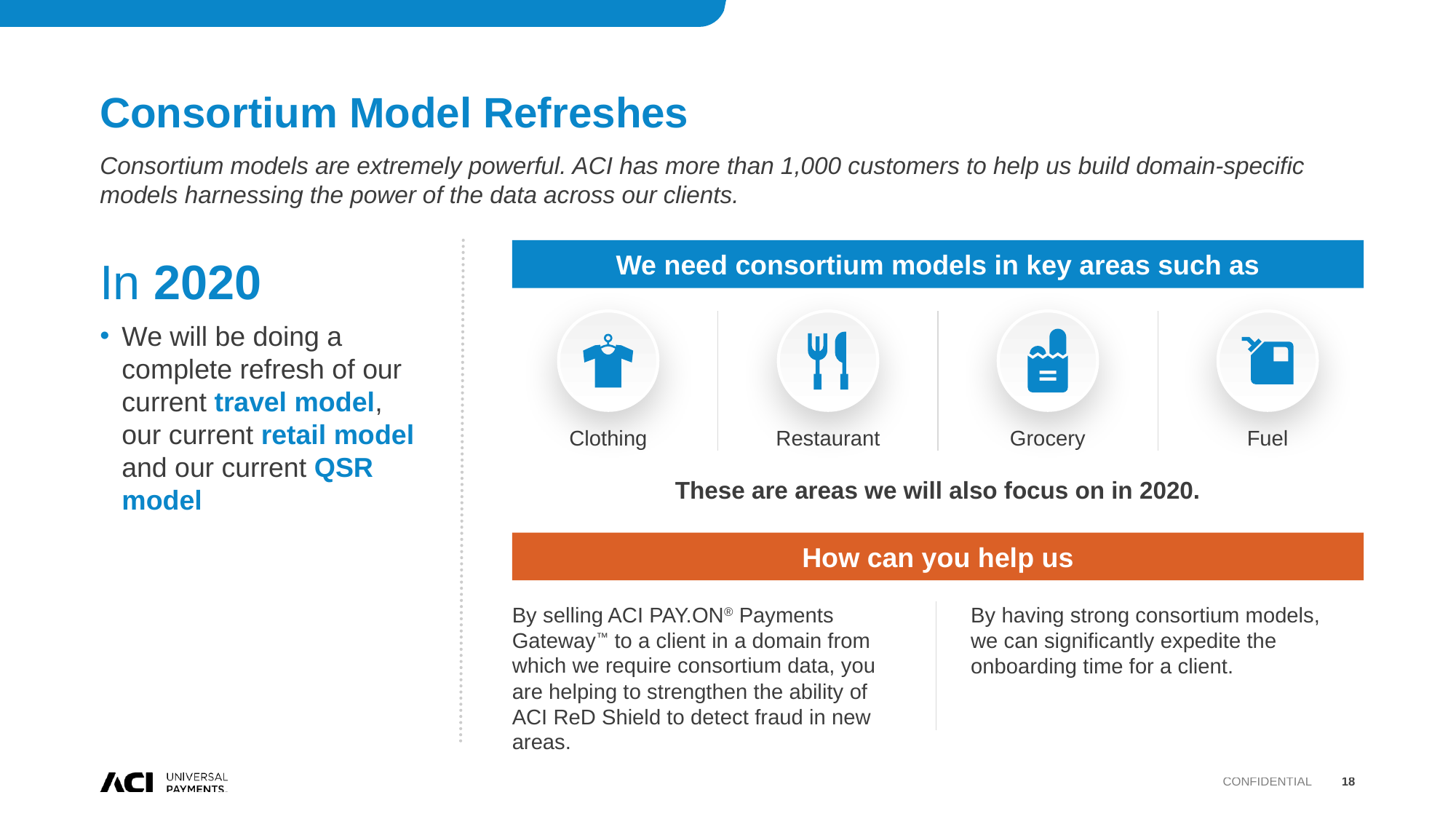

# Consortium Model Refreshes
Consortium models are extremely powerful. ACI has more than 1,000 customers to help us build domain-specific models harnessing the power of the data across our clients.
We need consortium models in key areas such as
In 2020

We will be doing a complete refresh of our current travel model, our current retail model and our current QSR model

Clothing
Restaurant
 Grocery
Fuel
These are areas we will also focus on in 2020.
How can you help us
By selling ACI PAY.ON® Payments Gateway™ to a client in a domain from which we require consortium data, you are helping to strengthen the ability of ACI ReD Shield to detect fraud in new areas.
By having strong consortium models,
we can significantly expedite the onboarding time for a client.
Confidential
18